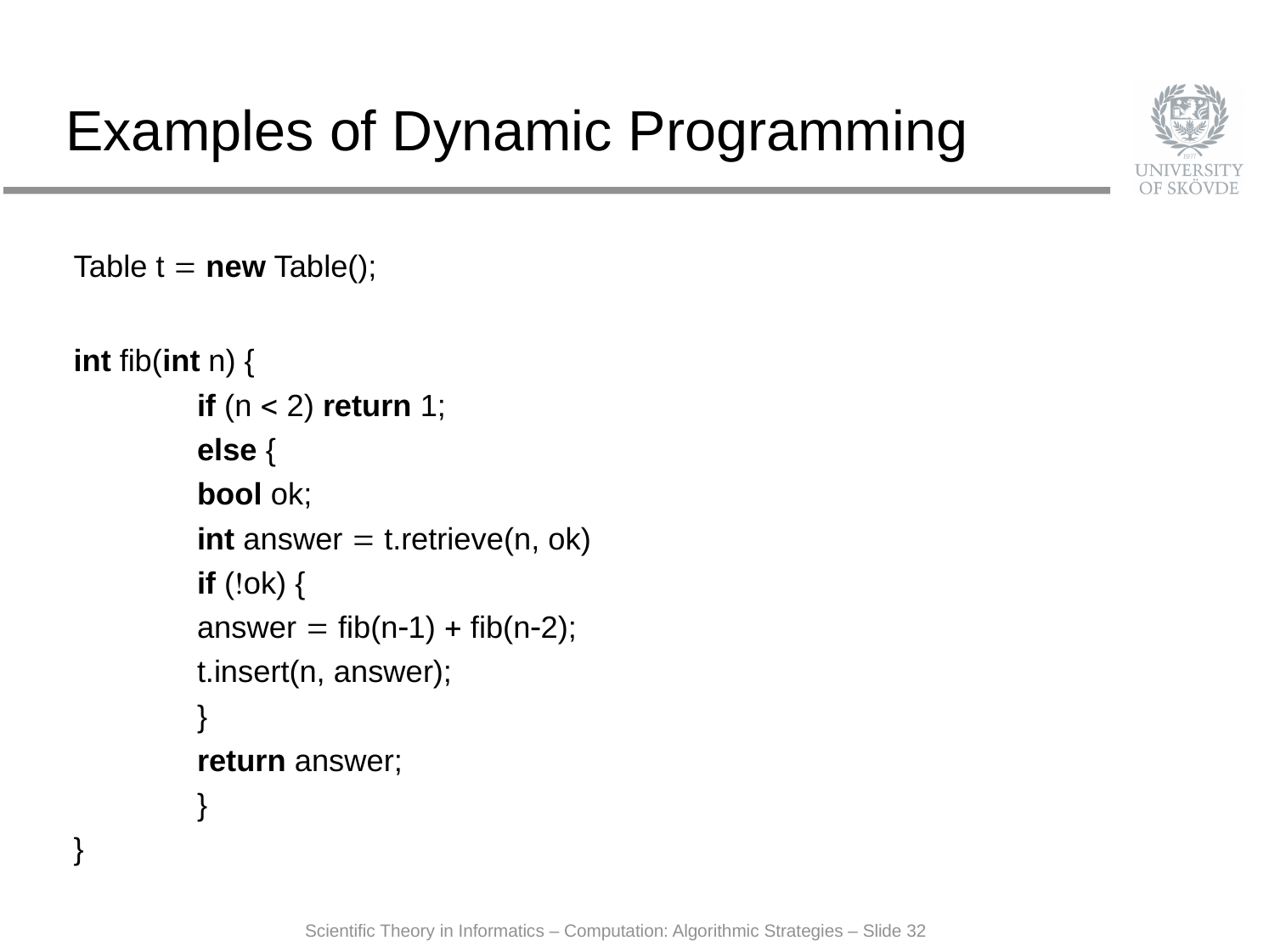

# Examples of Dynamic Programming
Table t = new Table();
int fib(int n) {
	if (n < 2) return 1;
	else {
		bool ok;
		int answer = t.retrieve(n, ok)
		if (!ok) {
			answer = fib(n−1) + fib(n−2);
			t.insert(n, answer);
		}
		return answer;
	}
}